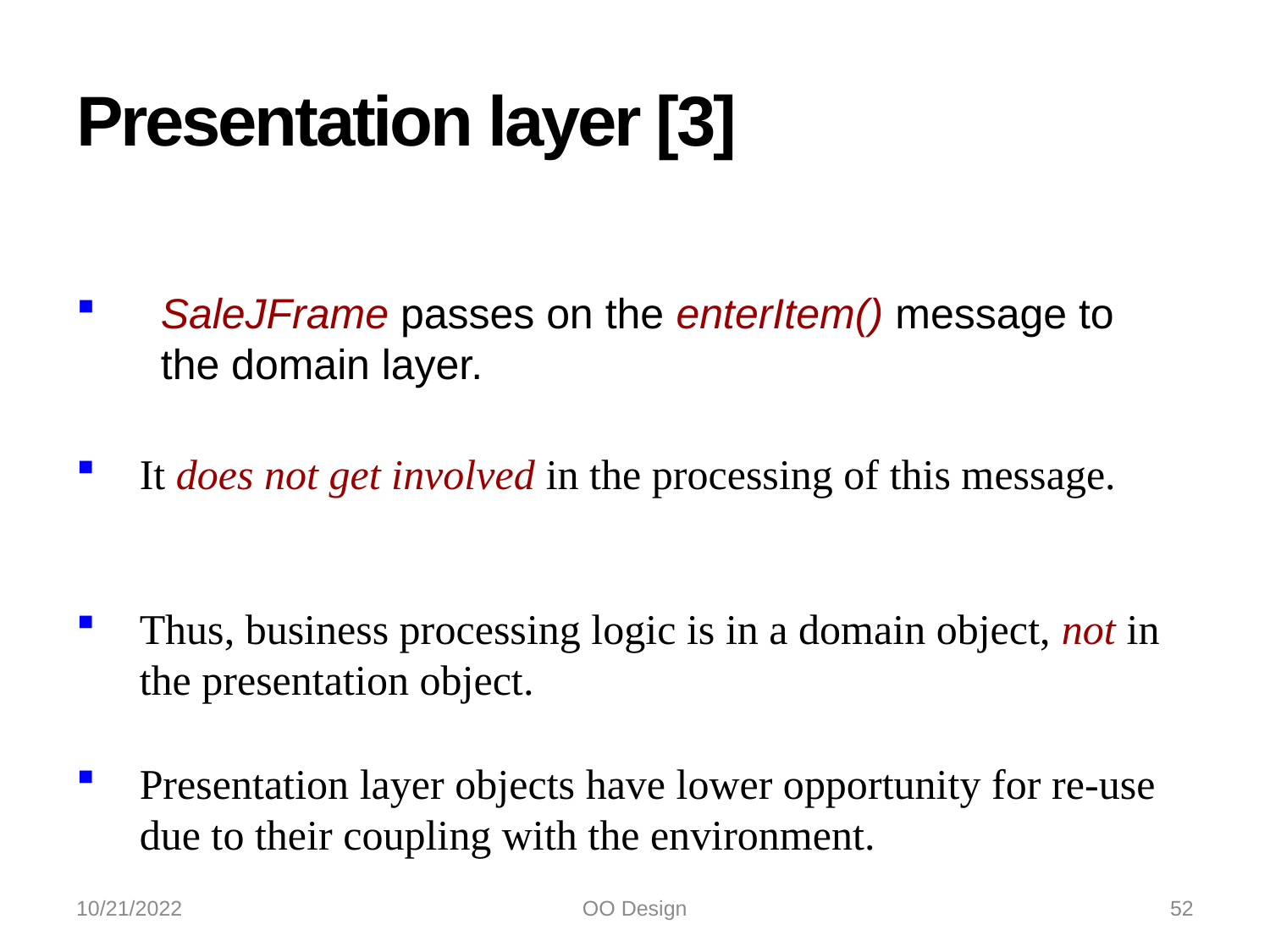

# Presentation layer [3]
SaleJFrame passes on the enterItem() message to the domain layer.
It does not get involved in the processing of this message.
Thus, business processing logic is in a domain object, not in the presentation object.
Presentation layer objects have lower opportunity for re-use due to their coupling with the environment.
10/21/2022
OO Design
52